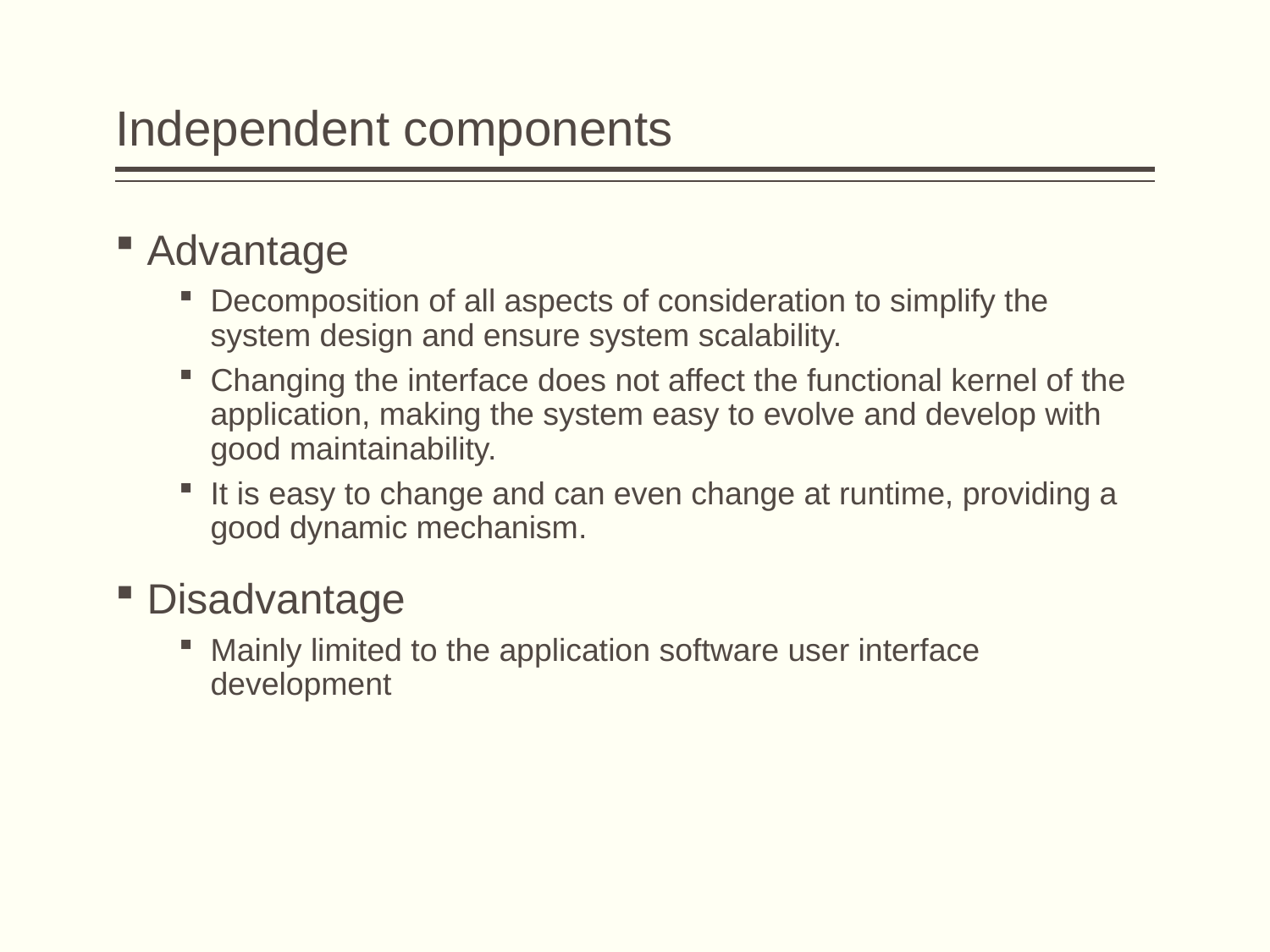

# Independent components
Advantage
Decomposition of all aspects of consideration to simplify the system design and ensure system scalability.
Changing the interface does not affect the functional kernel of the application, making the system easy to evolve and develop with good maintainability.
It is easy to change and can even change at runtime, providing a good dynamic mechanism.
Disadvantage
Mainly limited to the application software user interface development